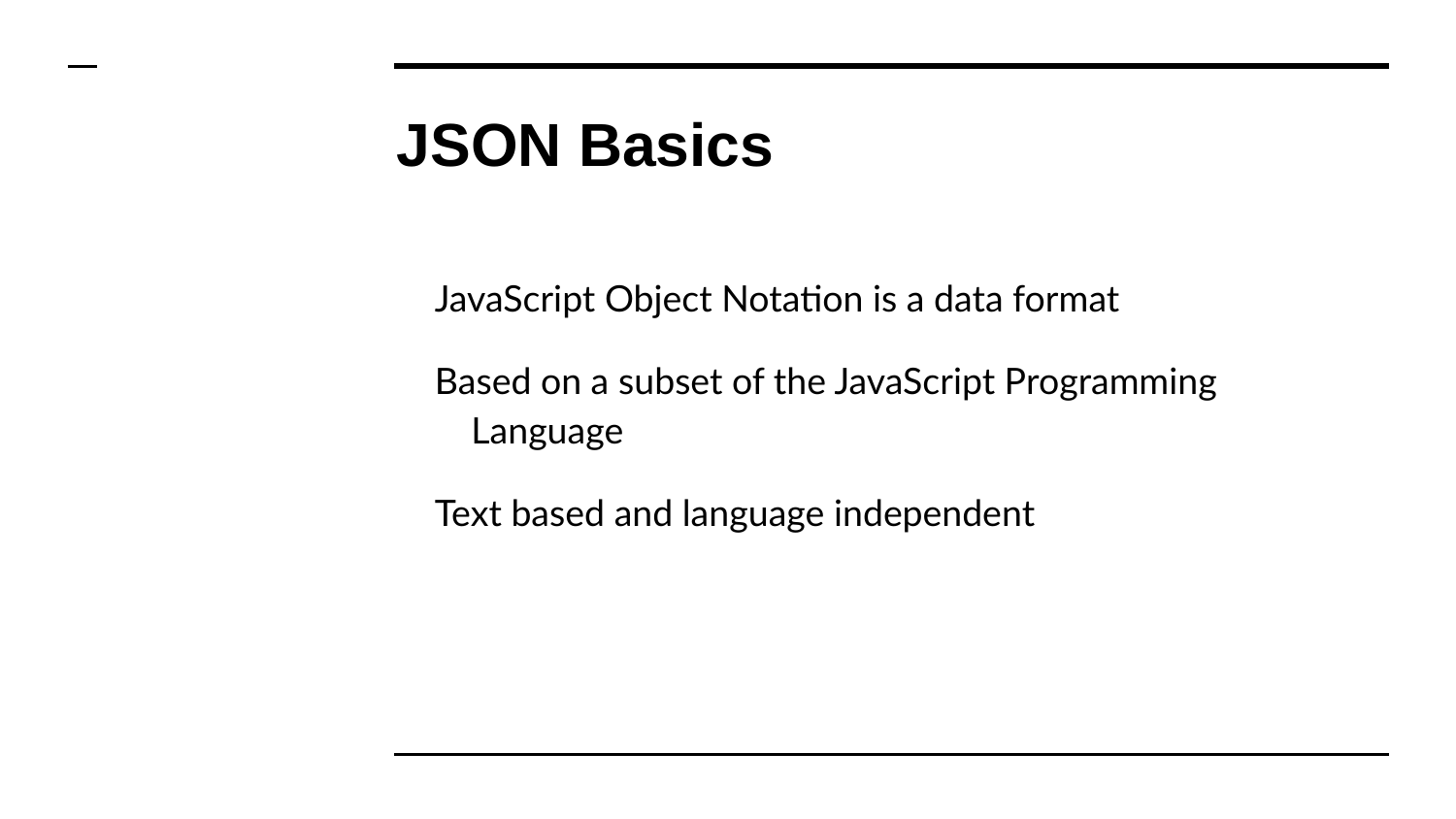

# JSON Basics
JavaScript Object Notation is a data format
Based on a subset of the JavaScript Programming Language
Text based and language independent